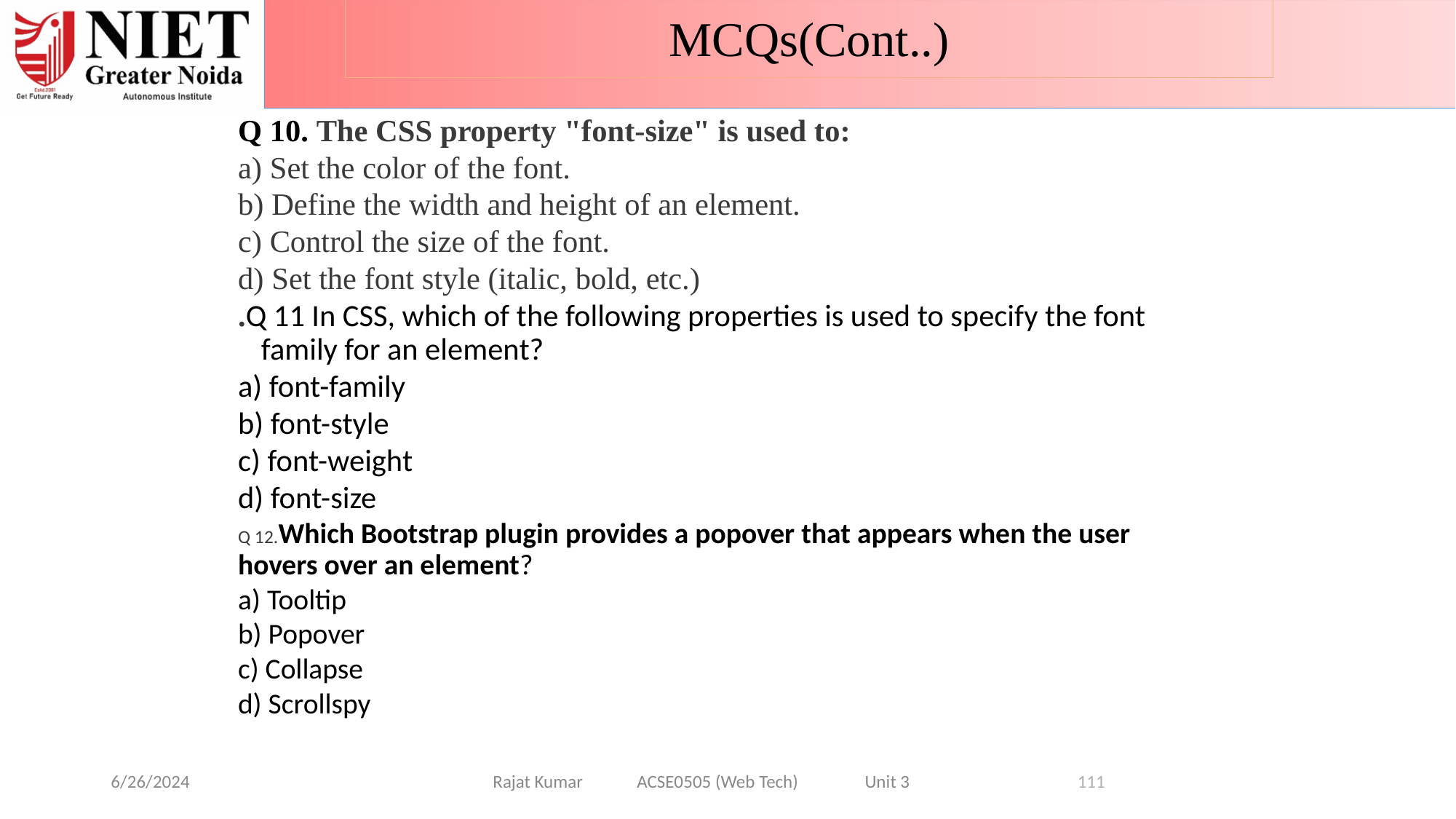

MCQs(Cont..)
Q 10. The CSS property "font-size" is used to:
a) Set the color of the font.
b) Define the width and height of an element.
c) Control the size of the font.
d) Set the font style (italic, bold, etc.)
.Q 11 In CSS, which of the following properties is used to specify the font family for an element?
a) font-family
b) font-style
c) font-weight
d) font-size
Q 12.Which Bootstrap plugin provides a popover that appears when the user hovers over an element?
a) Tooltip
b) Popover
c) Collapse
d) Scrollspy
6/26/2024
Rajat Kumar             ACSE0505 (Web Tech)                Unit 3
111